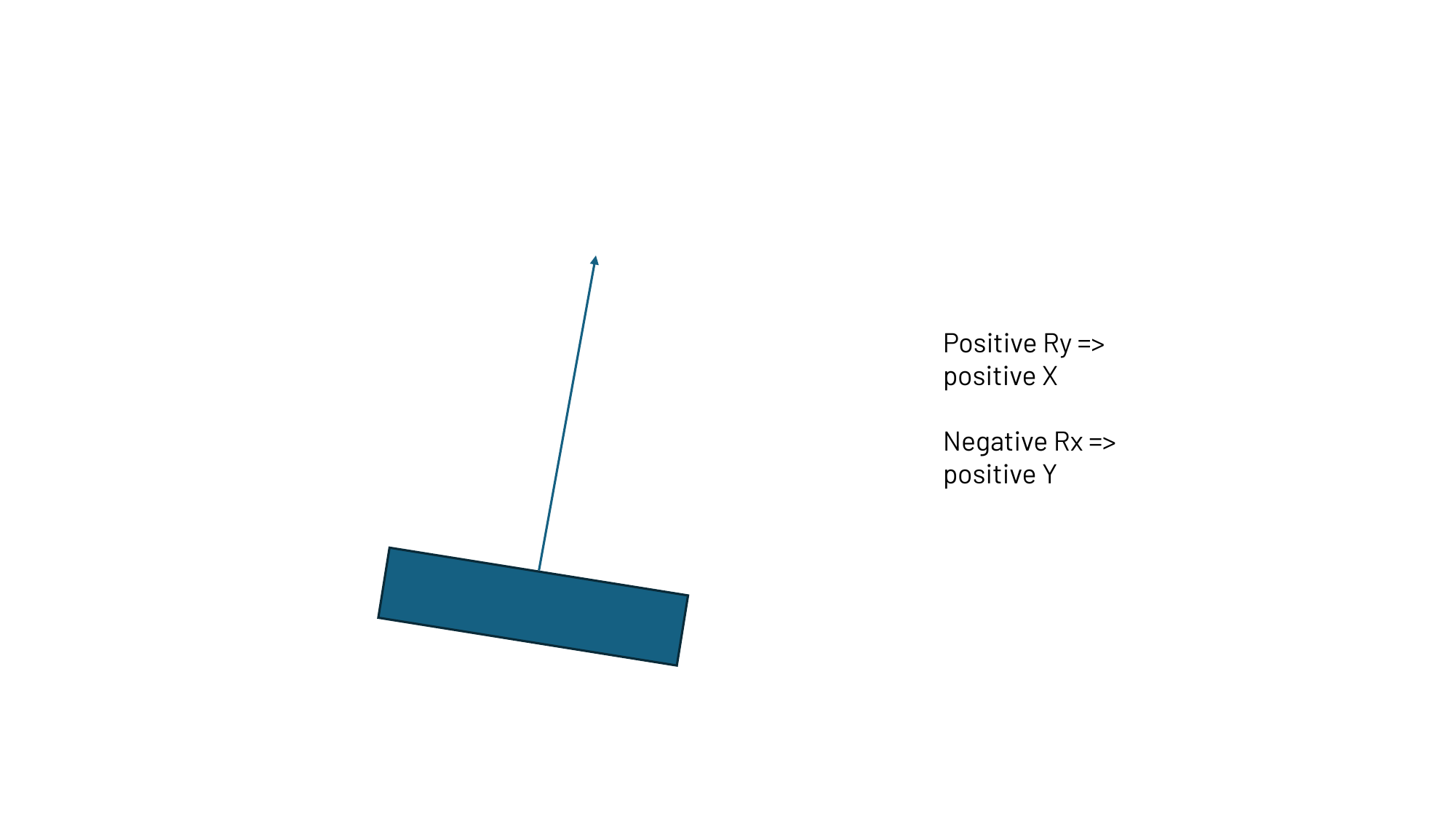

Positive Ry => positive X

Negative Rx => positive Y